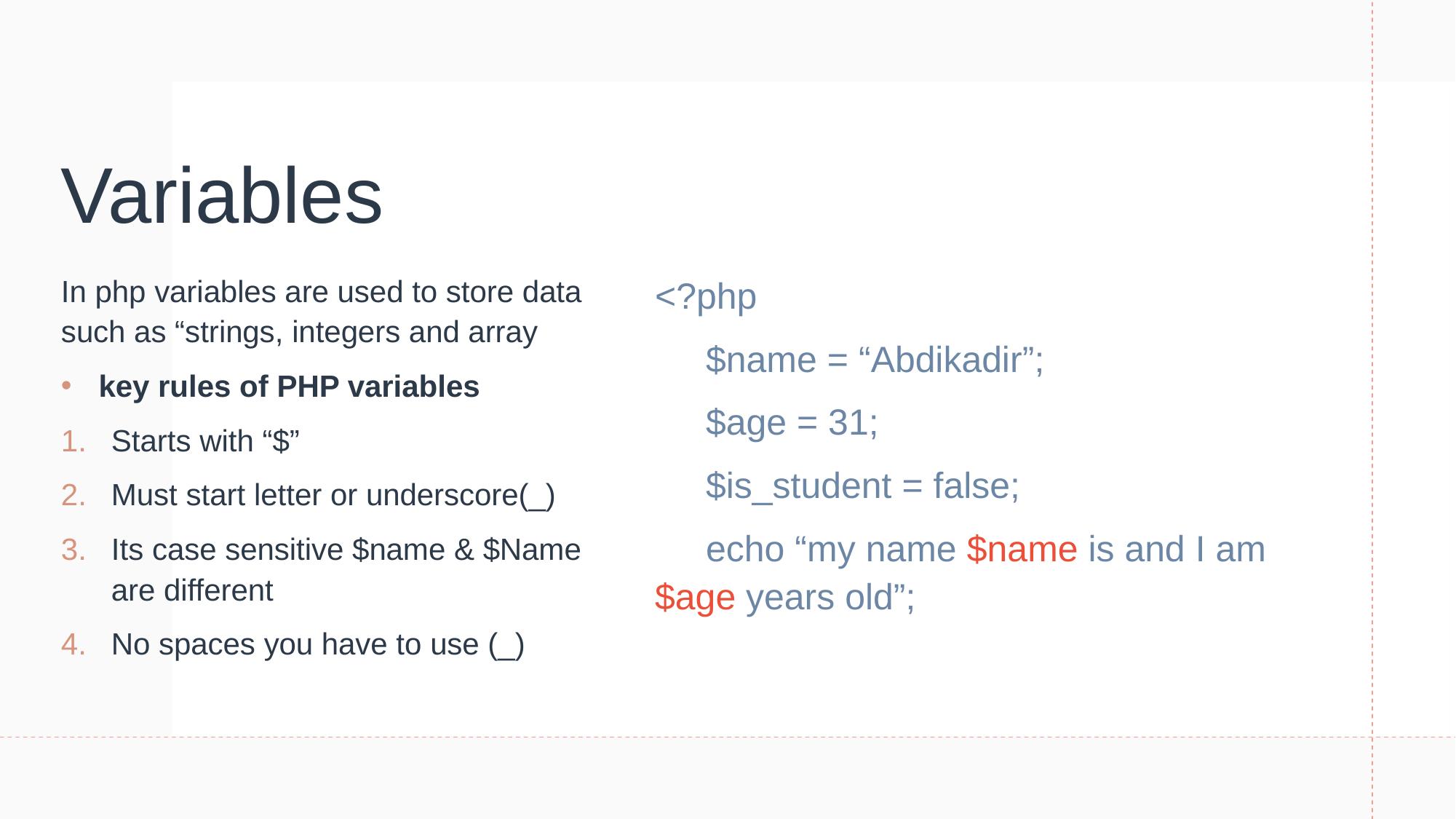

# Variables
In php variables are used to store data such as “strings, integers and array
key rules of PHP variables
Starts with “$”
Must start letter or underscore(_)
Its case sensitive $name & $Name are different
No spaces you have to use (_)
<?php
     $name = “Abdikadir”;
     $age = 31;
     $is_student = false;
     echo “my name $name is and I am $age years old”;